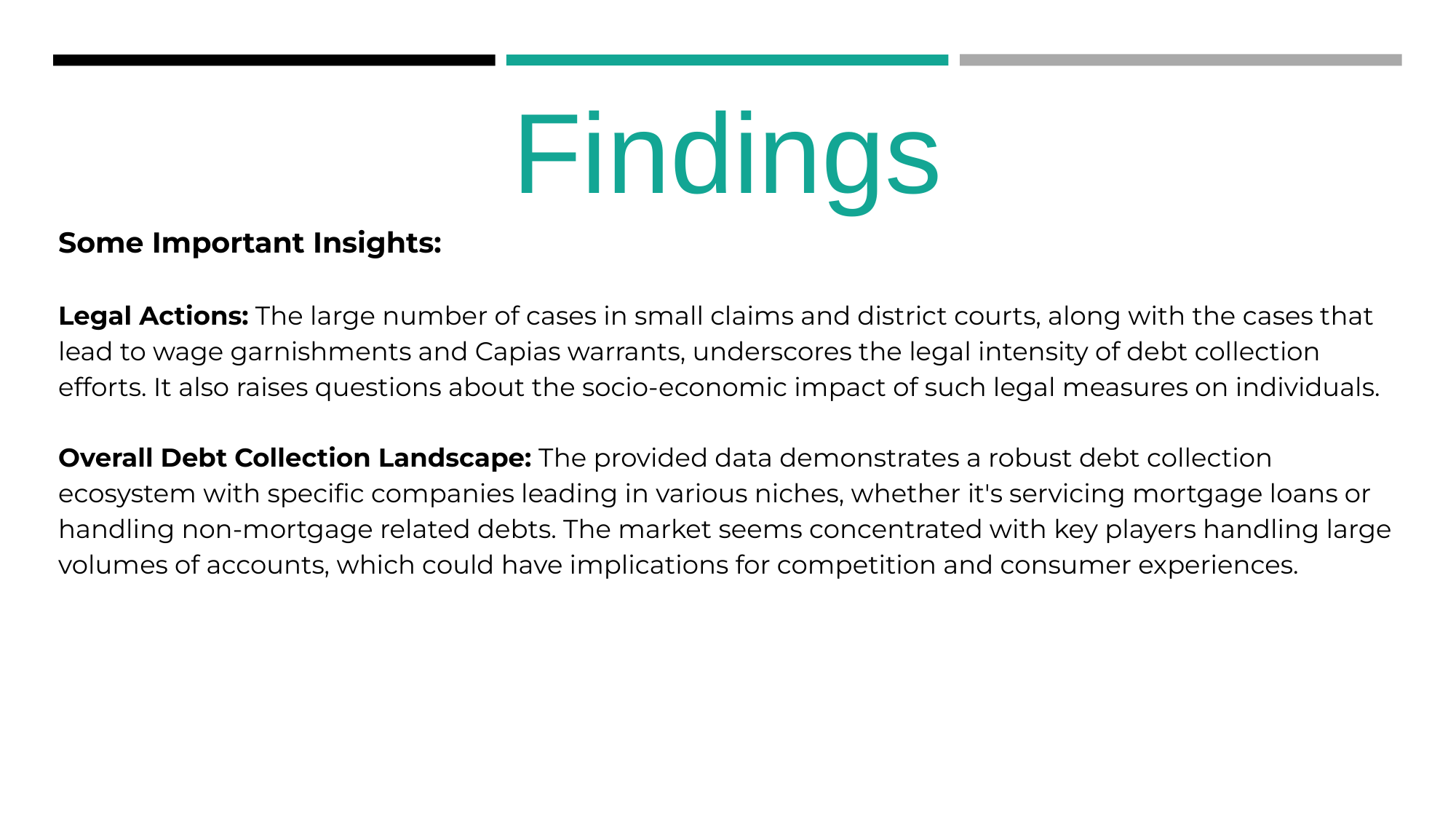

Findings
Some Important Insights:

Legal Actions: The large number of cases in small claims and district courts, along with the cases that lead to wage garnishments and Capias warrants, underscores the legal intensity of debt collection efforts. It also raises questions about the socio-economic impact of such legal measures on individuals.

Overall Debt Collection Landscape: The provided data demonstrates a robust debt collection ecosystem with specific companies leading in various niches, whether it's servicing mortgage loans or handling non-mortgage related debts. The market seems concentrated with key players handling large volumes of accounts, which could have implications for competition and consumer experiences.